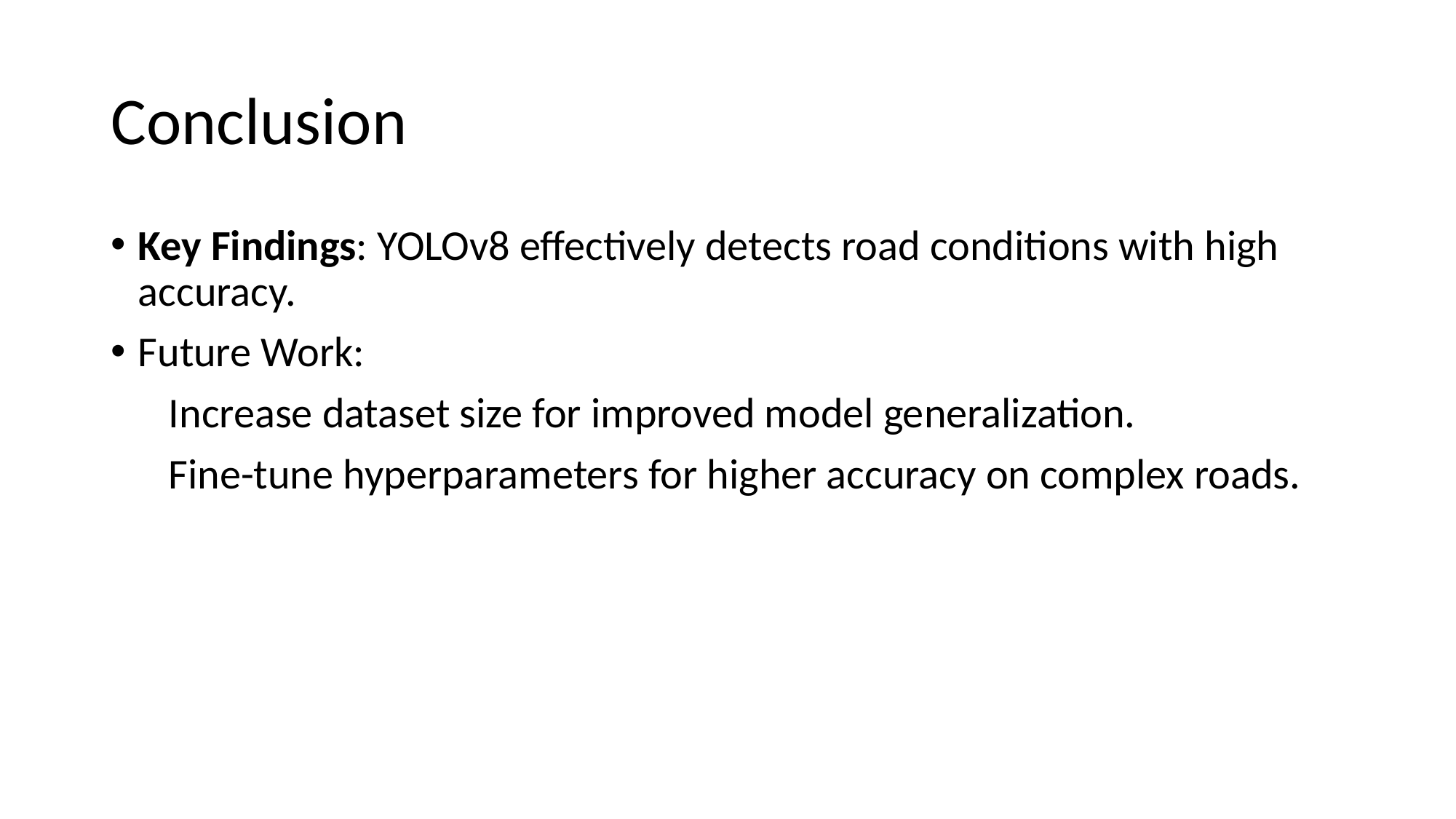

# Conclusion
Key Findings: YOLOv8 effectively detects road conditions with high accuracy.
Future Work:
      Increase dataset size for improved model generalization.
      Fine-tune hyperparameters for higher accuracy on complex roads.